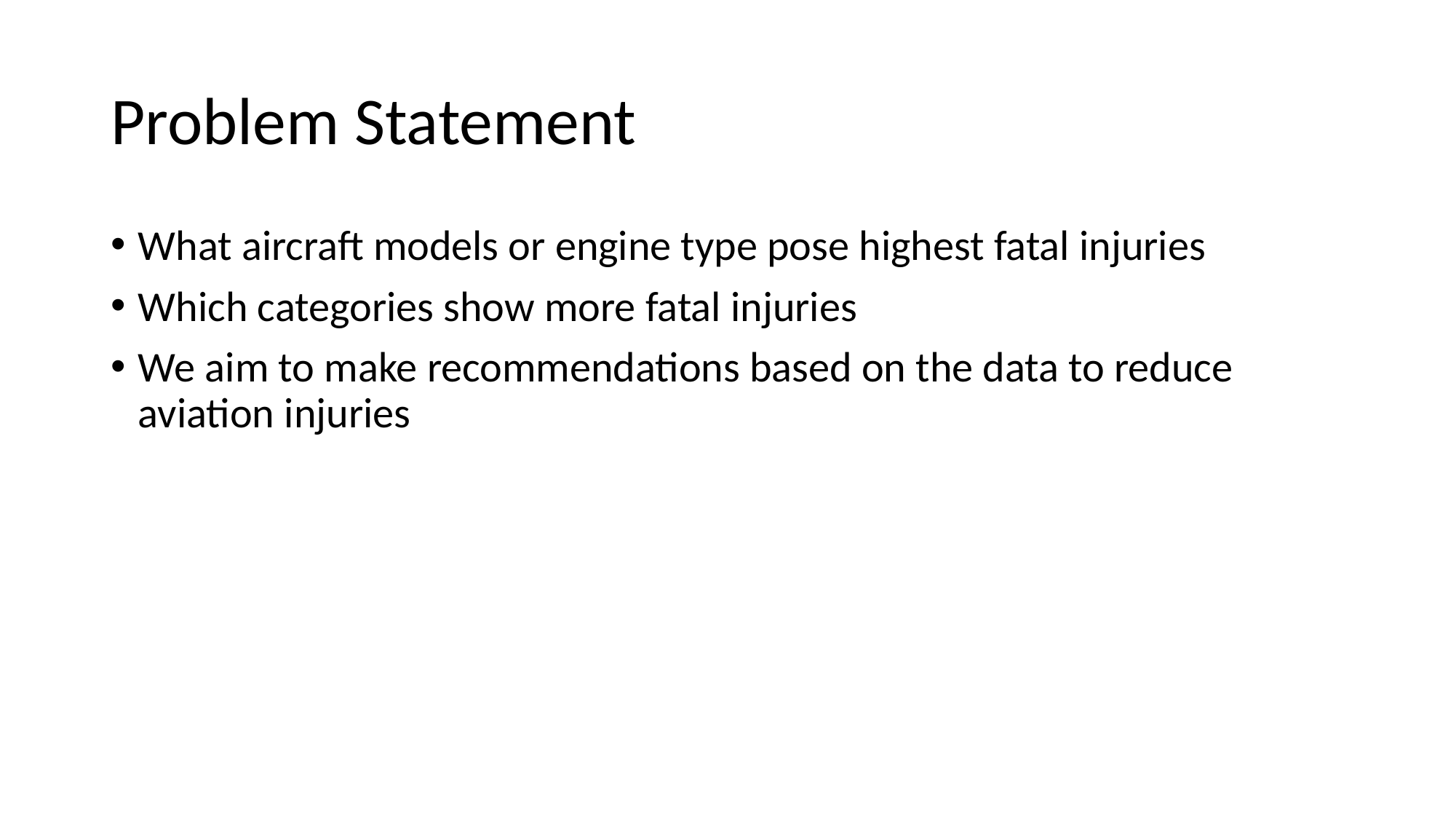

# Problem Statement
What aircraft models or engine type pose highest fatal injuries
Which categories show more fatal injuries
We aim to make recommendations based on the data to reduce aviation injuries